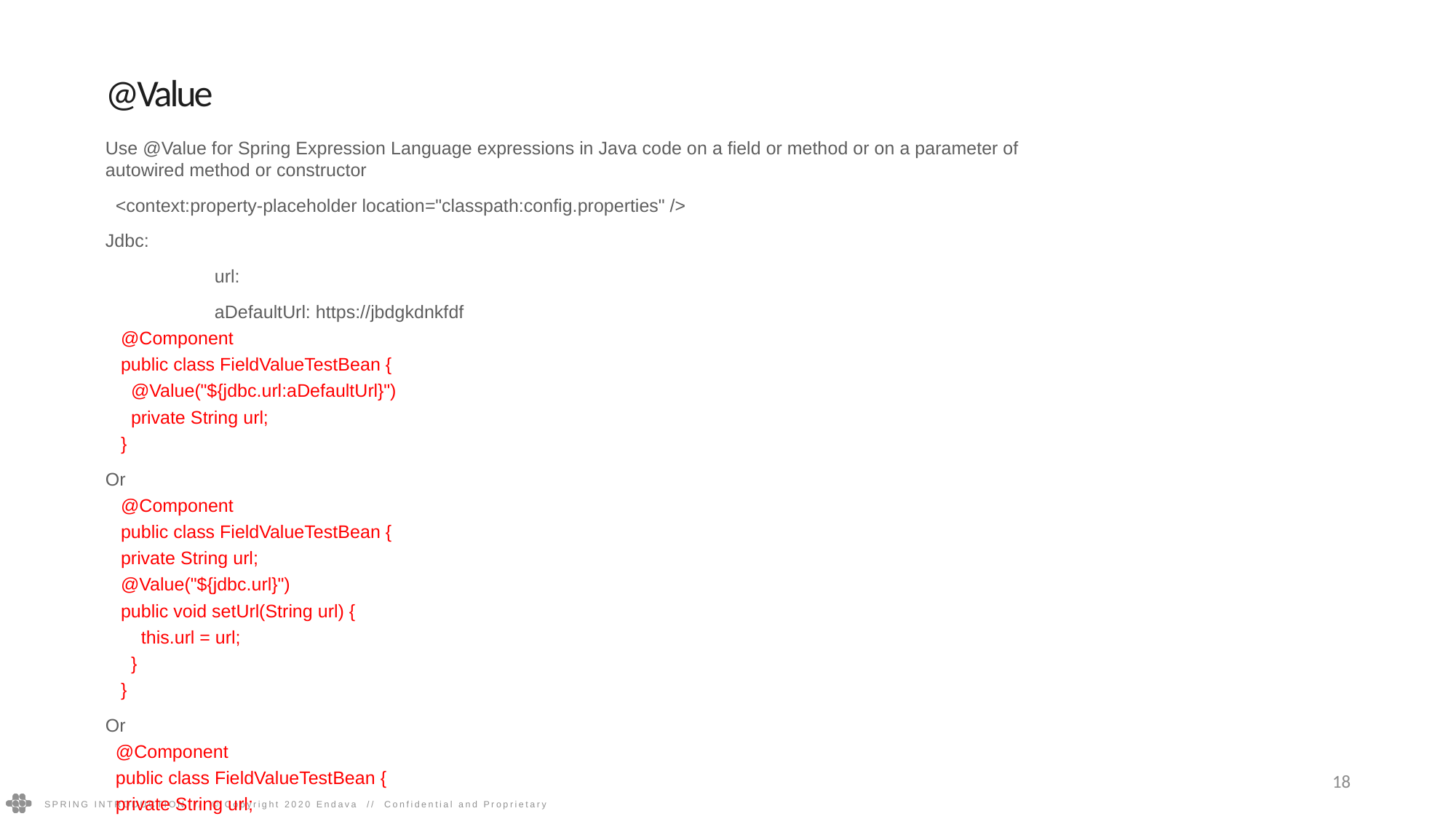

@Value
Use @Value for Spring Expression Language expressions in Java code on a field or method or on a parameter of autowired method or constructor
  <context:property-placeholder location="classpath:config.properties" />
Jdbc:
	url:
	aDefaultUrl: https://jbdgkdnkfdf
   @Component
   public class FieldValueTestBean {
     @Value("${jdbc.url:aDefaultUrl}")
     private String url;
   }
Or
   @Component
   public class FieldValueTestBean {
   private String url;
   @Value("${jdbc.url}")
   public void setUrl(String url) {
       this.url = url;
     }
   }
Or
  @Component
  public class FieldValueTestBean {
  private String url;
  public FieldValueTestBean(@Value("${jdbc.url}") String url){
	 this.url = url;
    }
  }
18